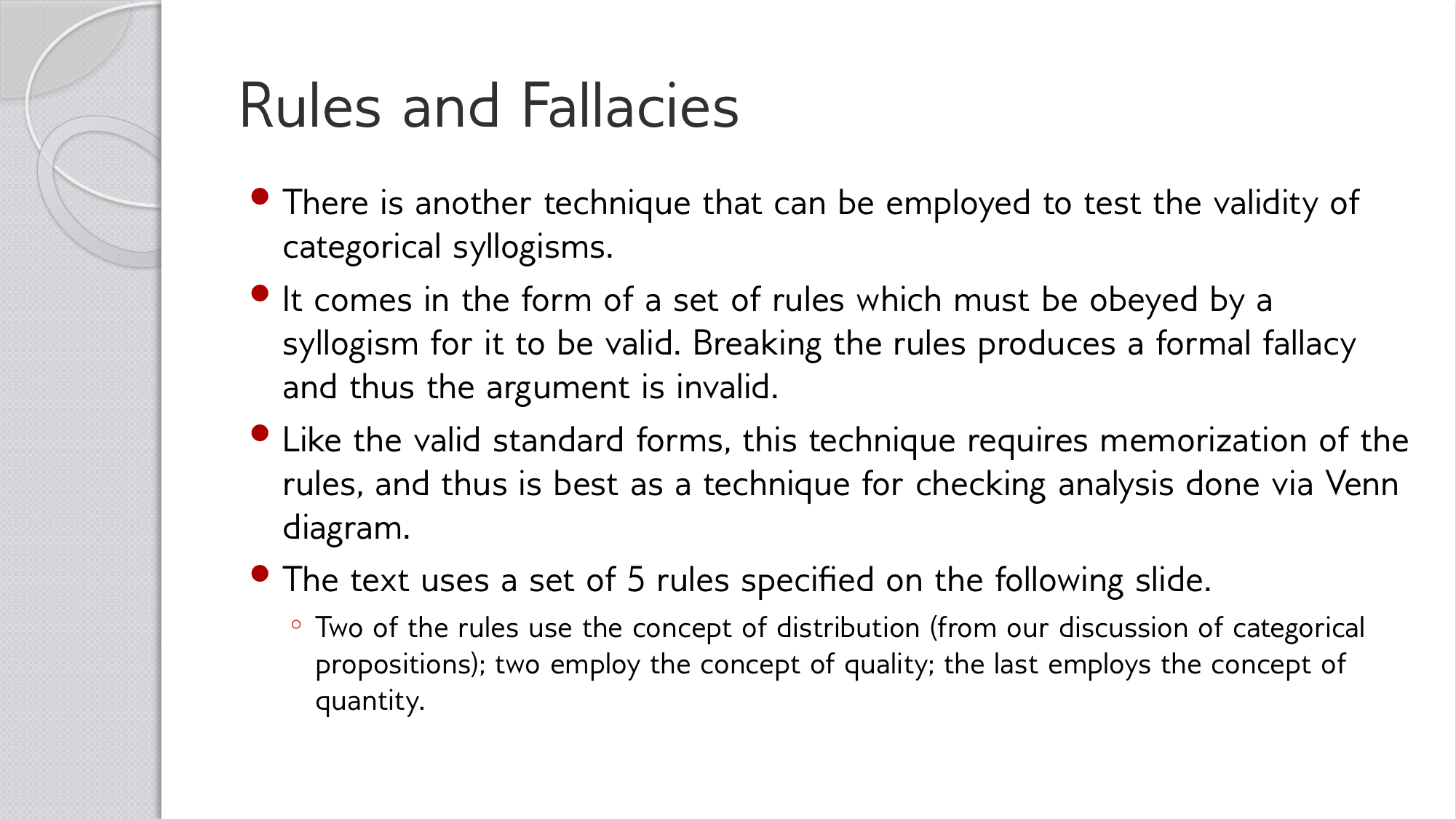

# Rules and Fallacies
There is another technique that can be employed to test the validity of categorical syllogisms.
It comes in the form of a set of rules which must be obeyed by a syllogism for it to be valid. Breaking the rules produces a formal fallacy and thus the argument is invalid.
Like the valid standard forms, this technique requires memorization of the rules, and thus is best as a technique for checking analysis done via Venn diagram.
The text uses a set of 5 rules specified on the following slide.
Two of the rules use the concept of distribution (from our discussion of categorical propositions); two employ the concept of quality; the last employs the concept of quantity.